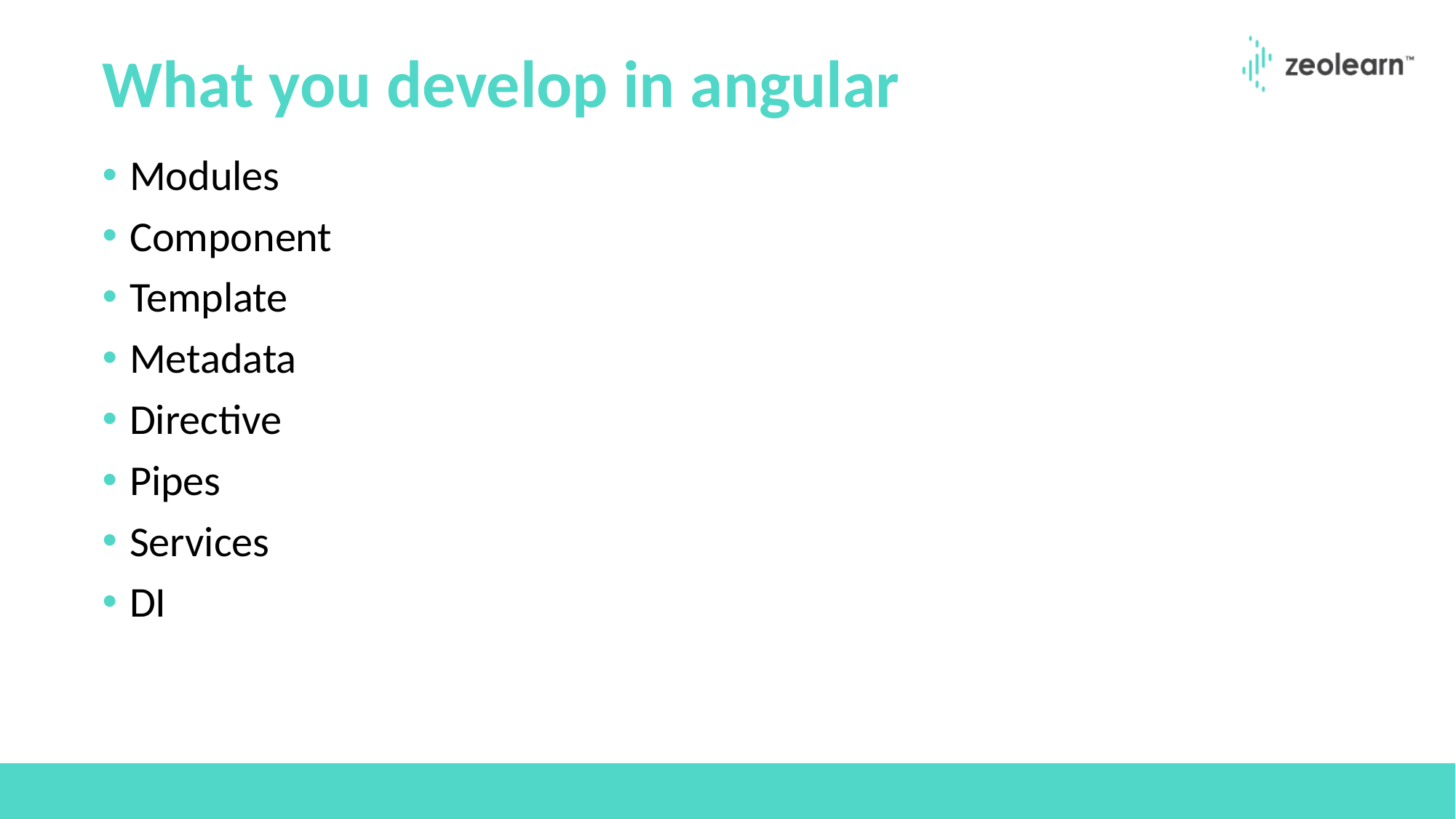

# What you develop in angular
Modules
Component
Template
Metadata
Directive
Pipes
Services
DI